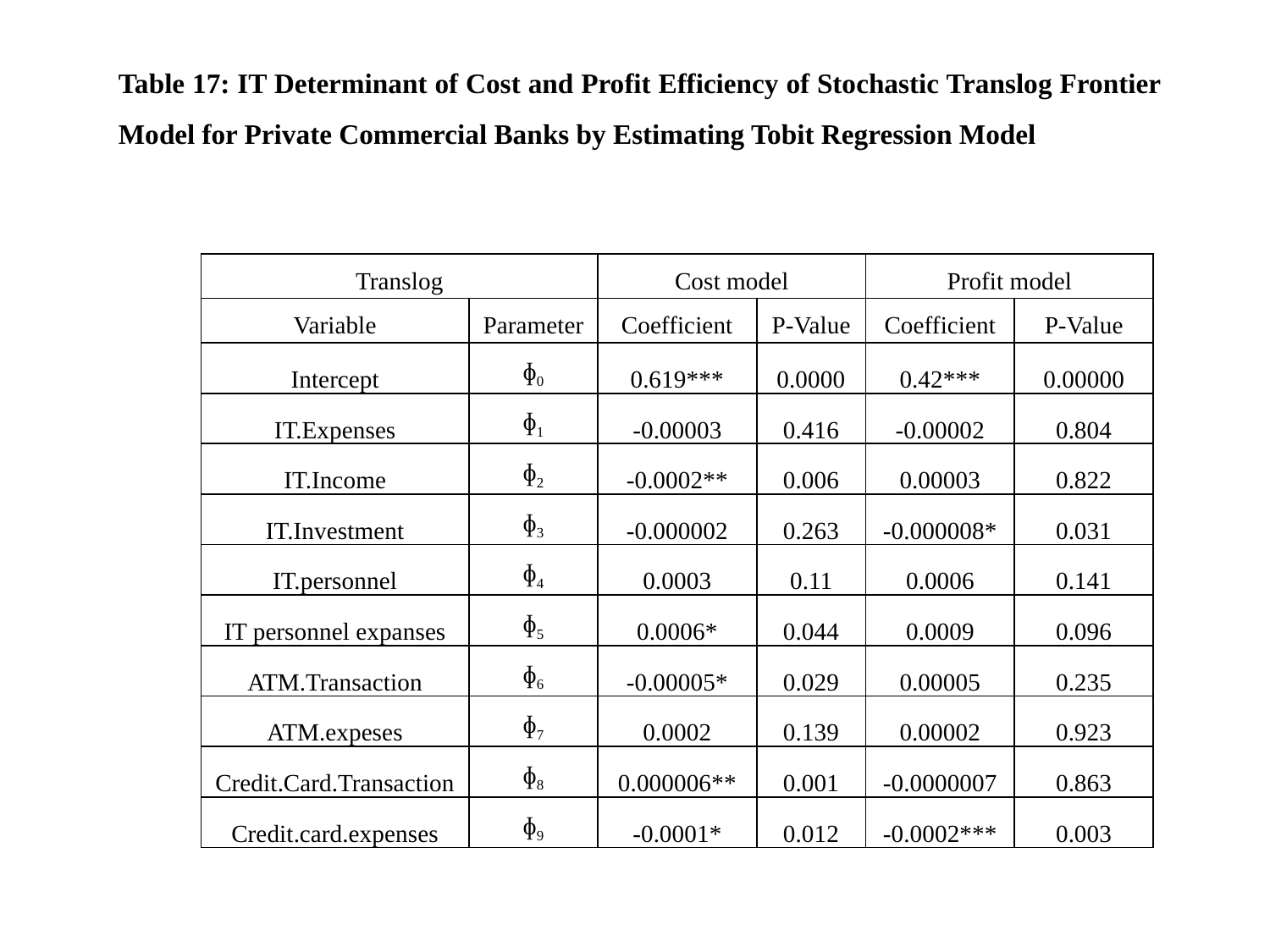

Table 17: IT Determinant of Cost and Profit Efficiency of Stochastic Translog Frontier Model for Private Commercial Banks by Estimating Tobit Regression Model
| Translog |  | Cost model |  | Profit model |  |
| --- | --- | --- | --- | --- | --- |
| Variable | Parameter | Coefficient | P-Value | Coefficient | P-Value |
| Intercept | ɸ0 | 0.619\*\*\* | 0.0000 | 0.42\*\*\* | 0.00000 |
| IT.Expenses | ɸ1 | -0.00003 | 0.416 | -0.00002 | 0.804 |
| IT.Income | ɸ2 | -0.0002\*\* | 0.006 | 0.00003 | 0.822 |
| IT.Investment | ɸ3 | -0.000002 | 0.263 | -0.000008\* | 0.031 |
| IT.personnel | ɸ4 | 0.0003 | 0.11 | 0.0006 | 0.141 |
| IT personnel expanses | ɸ5 | 0.0006\* | 0.044 | 0.0009 | 0.096 |
| ATM.Transaction | ɸ6 | -0.00005\* | 0.029 | 0.00005 | 0.235 |
| ATM.expeses | ɸ7 | 0.0002 | 0.139 | 0.00002 | 0.923 |
| Credit.Card.Transaction | ɸ8 | 0.000006\*\* | 0.001 | -0.0000007 | 0.863 |
| Credit.card.expenses | ɸ9 | -0.0001\* | 0.012 | -0.0002\*\*\* | 0.003 |